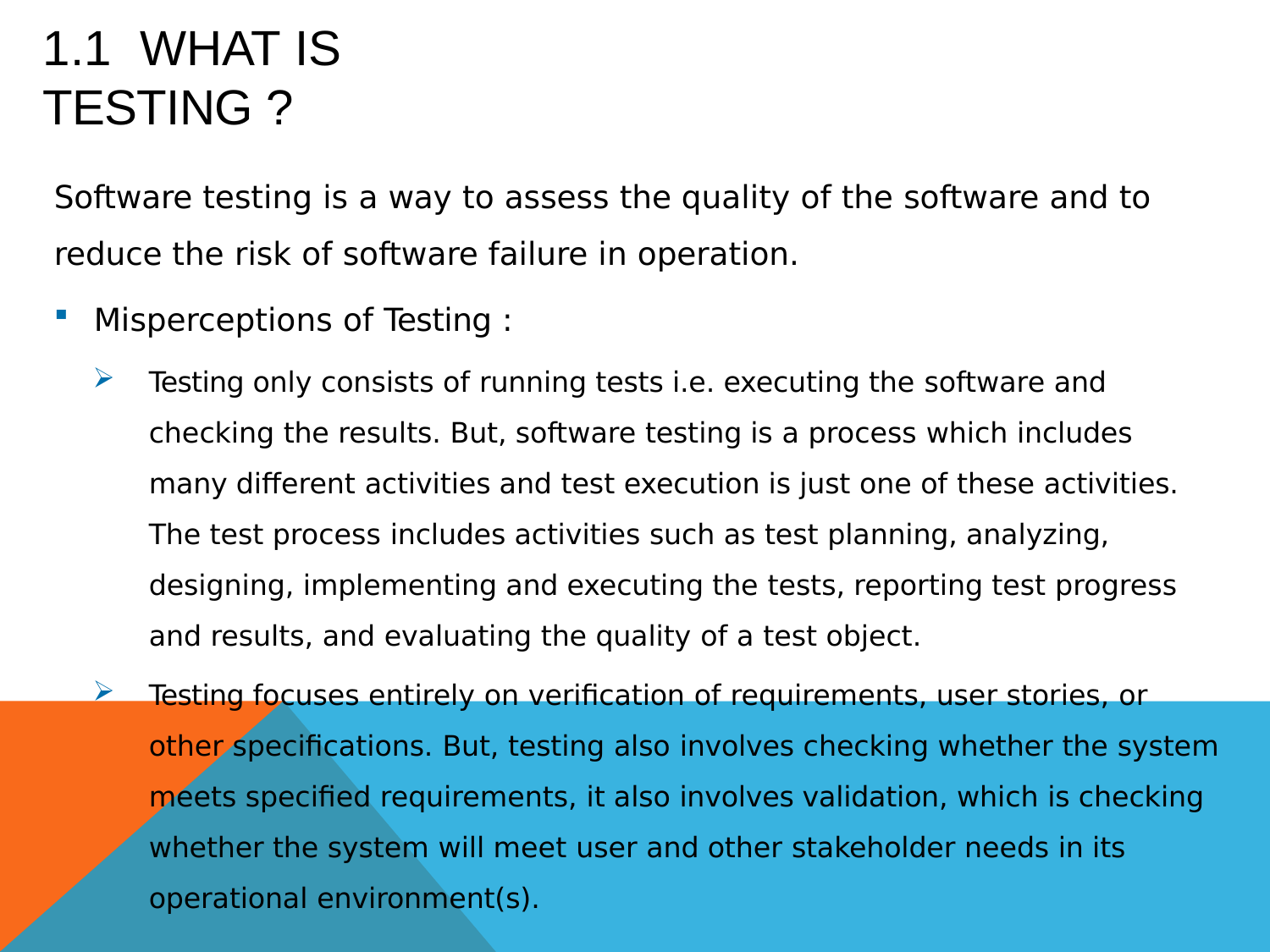

# 1.1	What is Testing ?
Software testing is a way to assess the quality of the software and to
reduce the risk of software failure in operation.
Misperceptions of Testing :
Testing only consists of running tests i.e. executing the software and  checking the results. But, software testing is a process which includes  many different activities and test execution is just one of these activities.  The test process includes activities such as test planning, analyzing,  designing, implementing and executing the tests, reporting test progress  and results, and evaluating the quality of a test object.
Testing focuses entirely on verification of requirements, user stories, or  other specifications. But, testing also involves checking whether the system  meets specified requirements, it also involves validation, which is checking  whether the system will meet user and other stakeholder needs in its  operational environment(s).